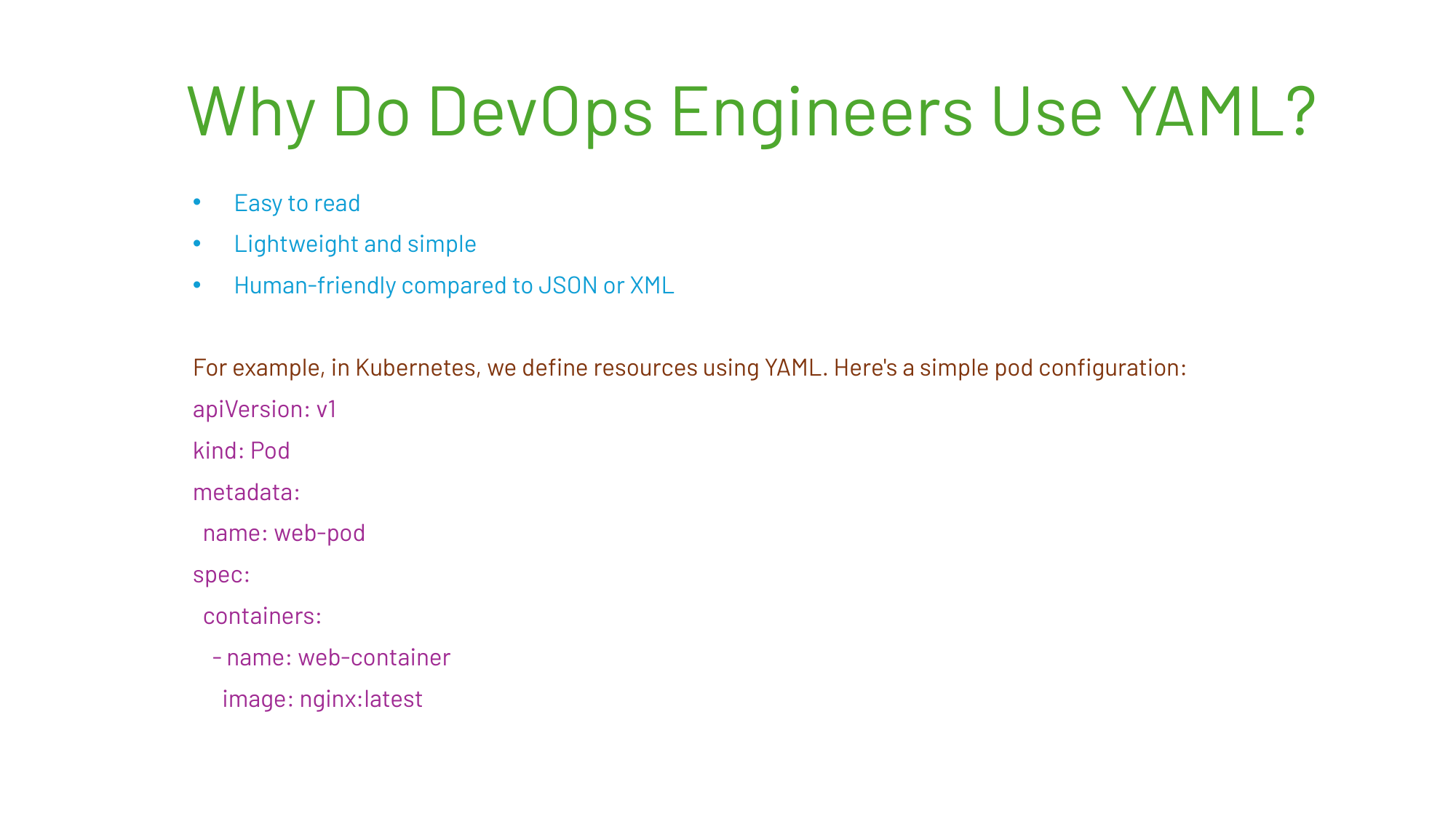

# Why Do DevOps Engineers Use YAML?
Easy to read
Lightweight and simple
Human-friendly compared to JSON or XML

For example, in Kubernetes, we define resources using YAML. Here's a simple pod configuration:
apiVersion: v1
kind: Pod
metadata:
  name: web-pod
spec:
  containers:
    - name: web-container
      image: nginx:latest